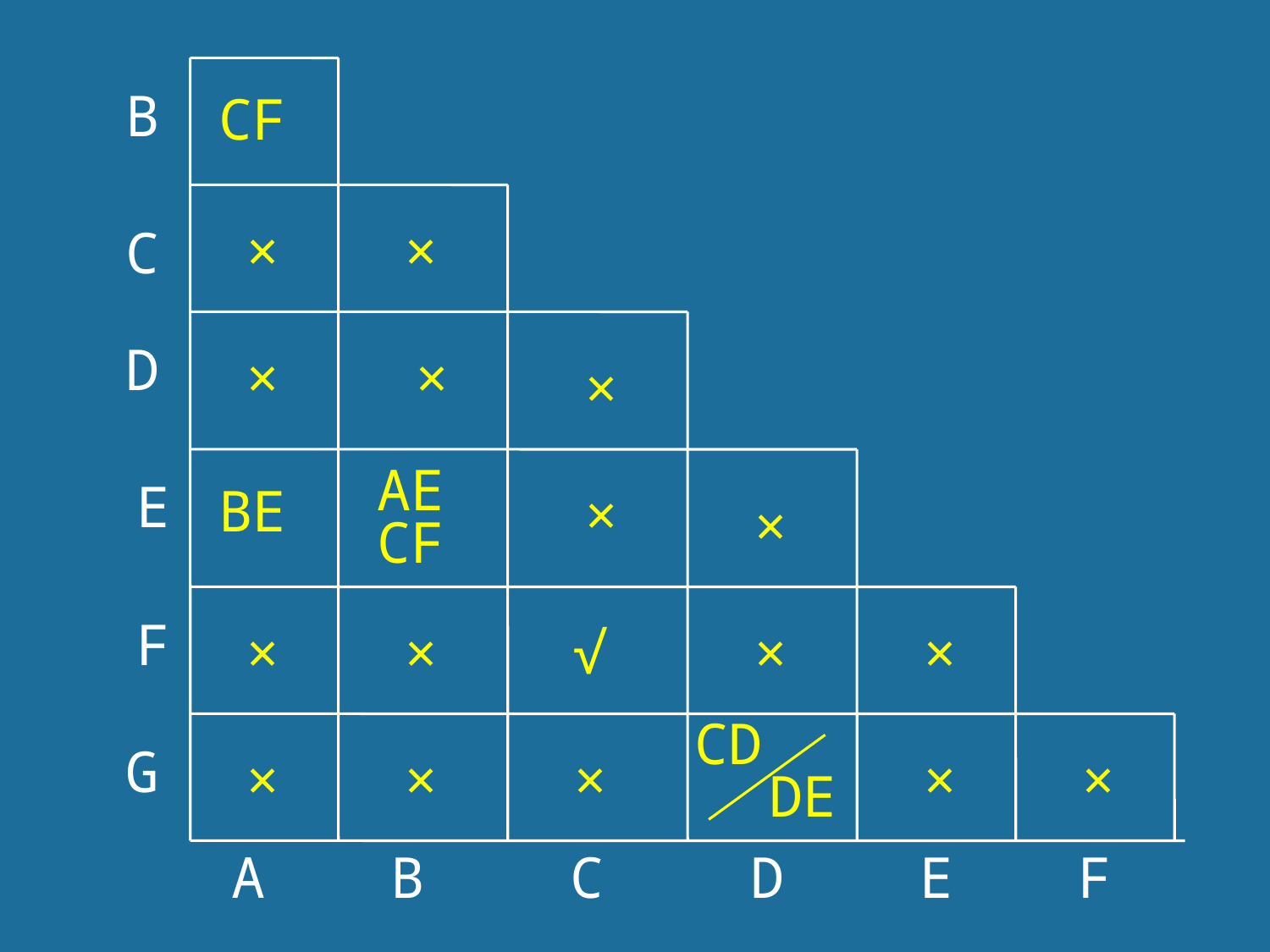

B
CF

×
×
C

D
×
×
×
AE

E
BE
×
×
CF

F
×
×
√
×
×
CD

G

×
×
×
×
×
DE
A
B
C
D
E
F